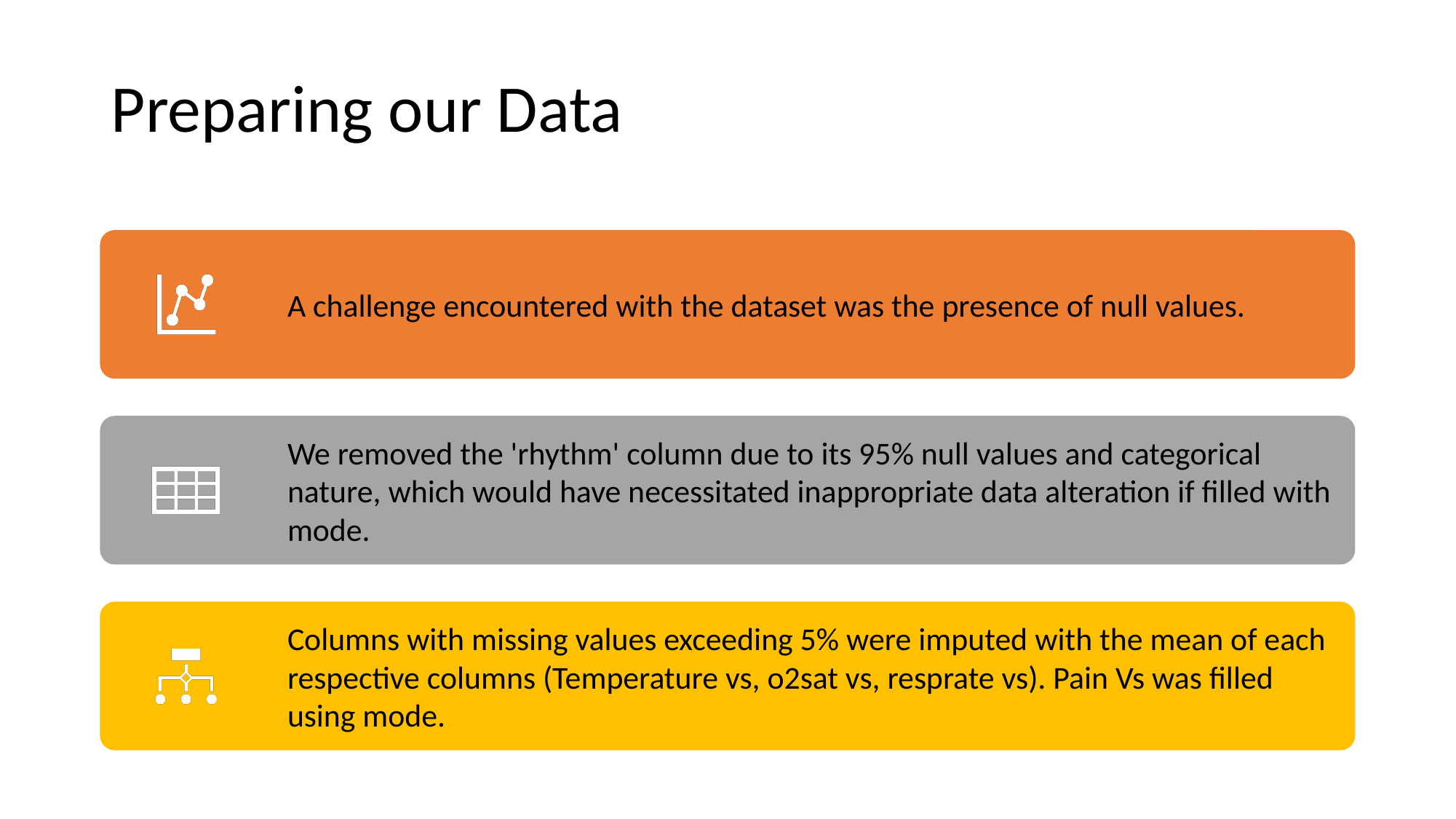

# Preparing our Data
A challenge encountered with the dataset was the presence of null values.
We removed the 'rhythm' column due to its 95% null values and categorical nature, which would have necessitated inappropriate data alteration if filled with mode.
Columns with missing values exceeding 5% were imputed with the mean of each respective columns (Temperature vs, o2sat vs, resprate vs). Pain Vs was filled using mode.